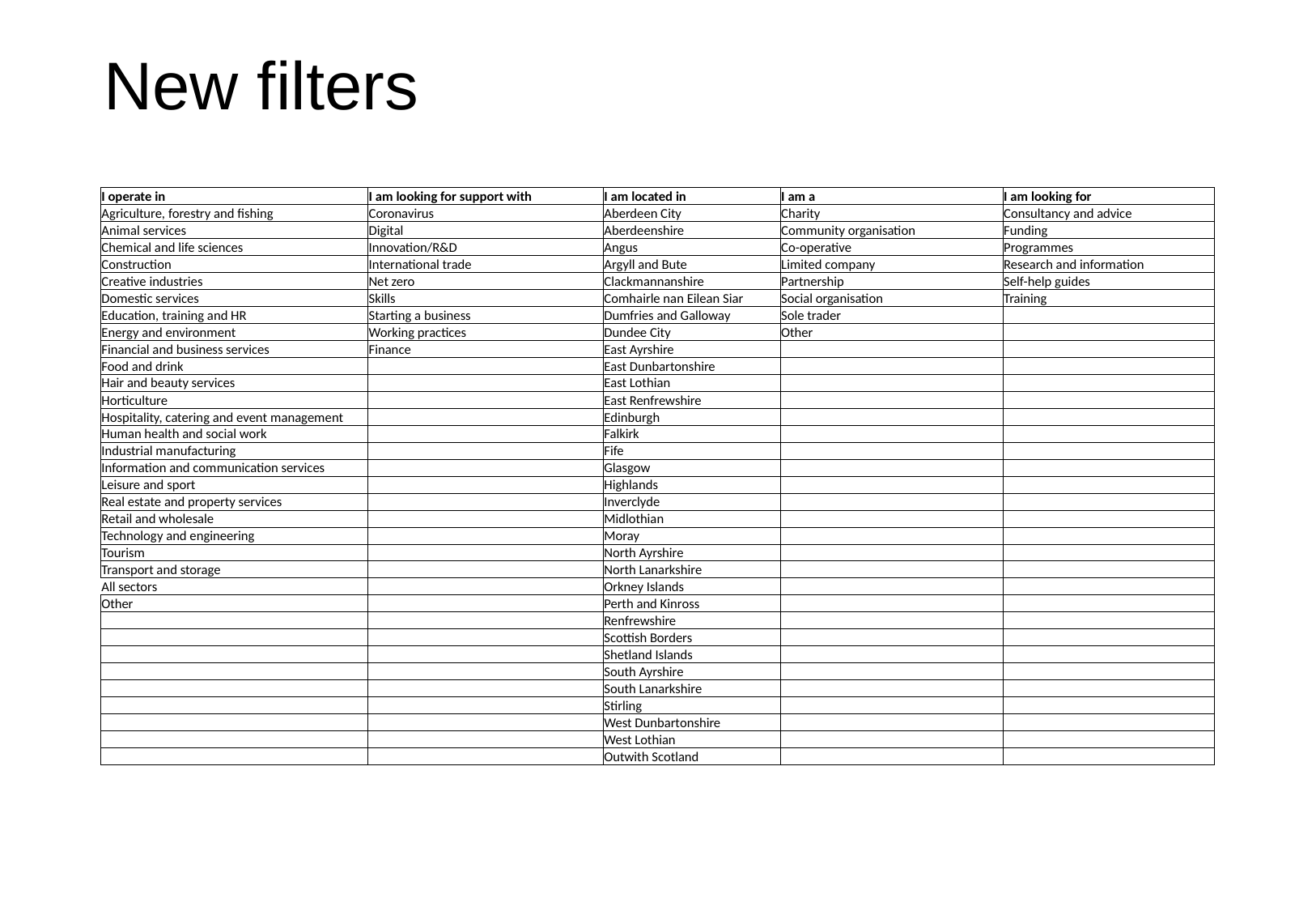

# New filters
| I operate in | I am looking for support with | I am located in | I am a | I am looking for |
| --- | --- | --- | --- | --- |
| Agriculture, forestry and fishing | Coronavirus | Aberdeen City | Charity | Consultancy and advice |
| Animal services | Digital | Aberdeenshire | Community organisation | Funding |
| Chemical and life sciences | Innovation/R&D | Angus | Co-operative | Programmes |
| Construction | International trade | Argyll and Bute | Limited company | Research and information |
| Creative industries | Net zero | Clackmannanshire | Partnership | Self-help guides |
| Domestic services | Skills | Comhairle nan Eilean Siar | Social organisation | Training |
| Education, training and HR | Starting a business | Dumfries and Galloway | Sole trader |  |
| Energy and environment | Working practices | Dundee City | Other |  |
| Financial and business services | Finance | East Ayrshire |  |  |
| Food and drink |  | East Dunbartonshire |  |  |
| Hair and beauty services |  | East Lothian |  |  |
| Horticulture |  | East Renfrewshire |  |  |
| Hospitality, catering and event management |  | Edinburgh |  |  |
| Human health and social work |  | Falkirk |  |  |
| Industrial manufacturing |  | Fife |  |  |
| Information and communication services |  | Glasgow |  |  |
| Leisure and sport |  | Highlands |  |  |
| Real estate and property services |  | Inverclyde |  |  |
| Retail and wholesale |  | Midlothian |  |  |
| Technology and engineering |  | Moray |  |  |
| Tourism |  | North Ayrshire |  |  |
| Transport and storage |  | North Lanarkshire |  |  |
| All sectors |  | Orkney Islands |  |  |
| Other |  | Perth and Kinross |  |  |
|  |  | Renfrewshire |  |  |
|  |  | Scottish Borders |  |  |
|  |  | Shetland Islands |  |  |
|  |  | South Ayrshire |  |  |
|  |  | South Lanarkshire |  |  |
|  |  | Stirling |  |  |
|  |  | West Dunbartonshire |  |  |
|  |  | West Lothian |  |  |
|  |  | Outwith Scotland |  |  |